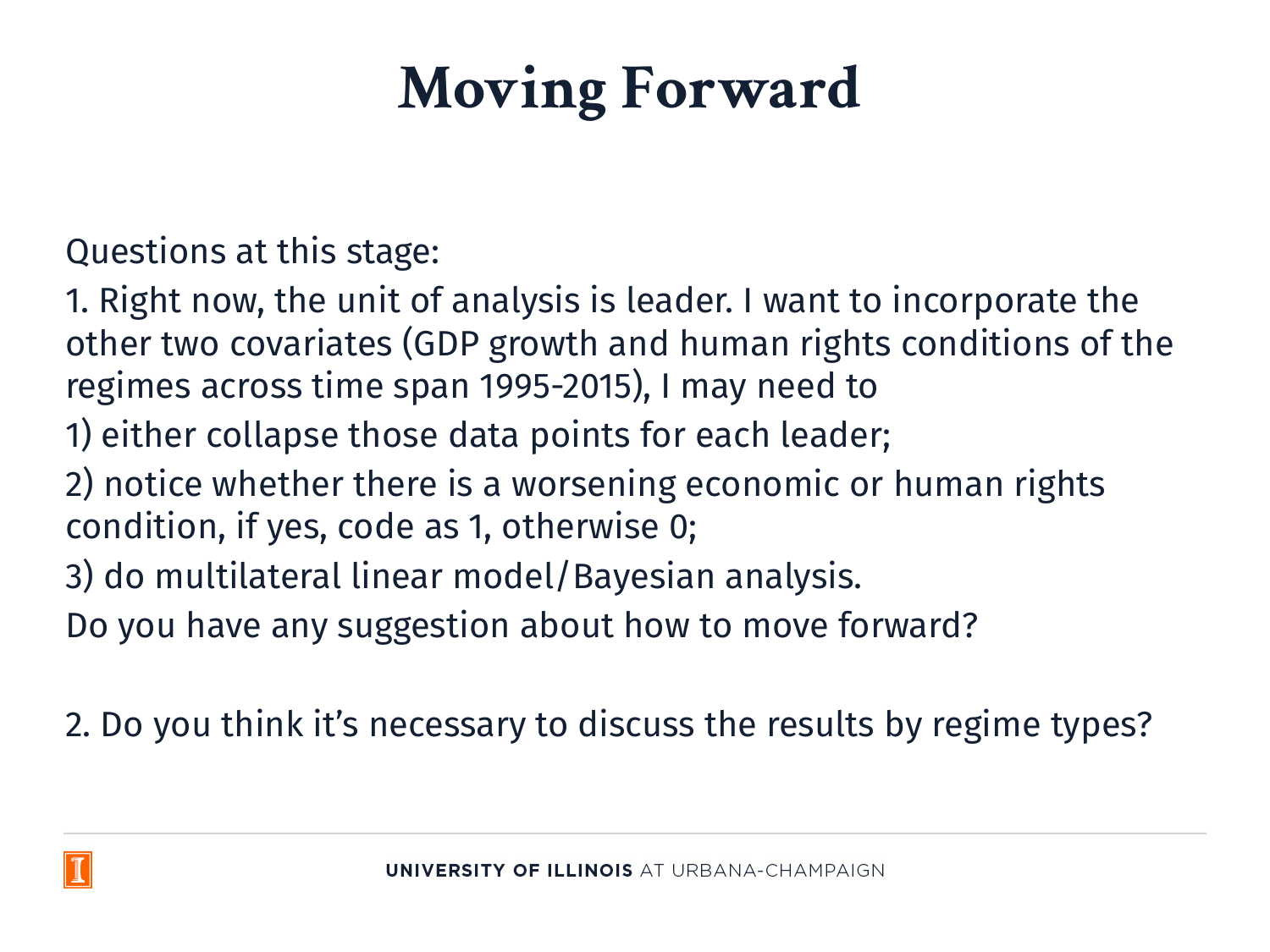

# Moving Forward
Questions at this stage:
1. Right now, the unit of analysis is leader. I want to incorporate the other two covariates (GDP growth and human rights conditions of the regimes across time span 1995-2015), I may need to
1) either collapse those data points for each leader;
2) notice whether there is a worsening economic or human rights condition, if yes, code as 1, otherwise 0;
3) do multilateral linear model/Bayesian analysis.
Do you have any suggestion about how to move forward?

2. Do you think it’s necessary to discuss the results by regime types?